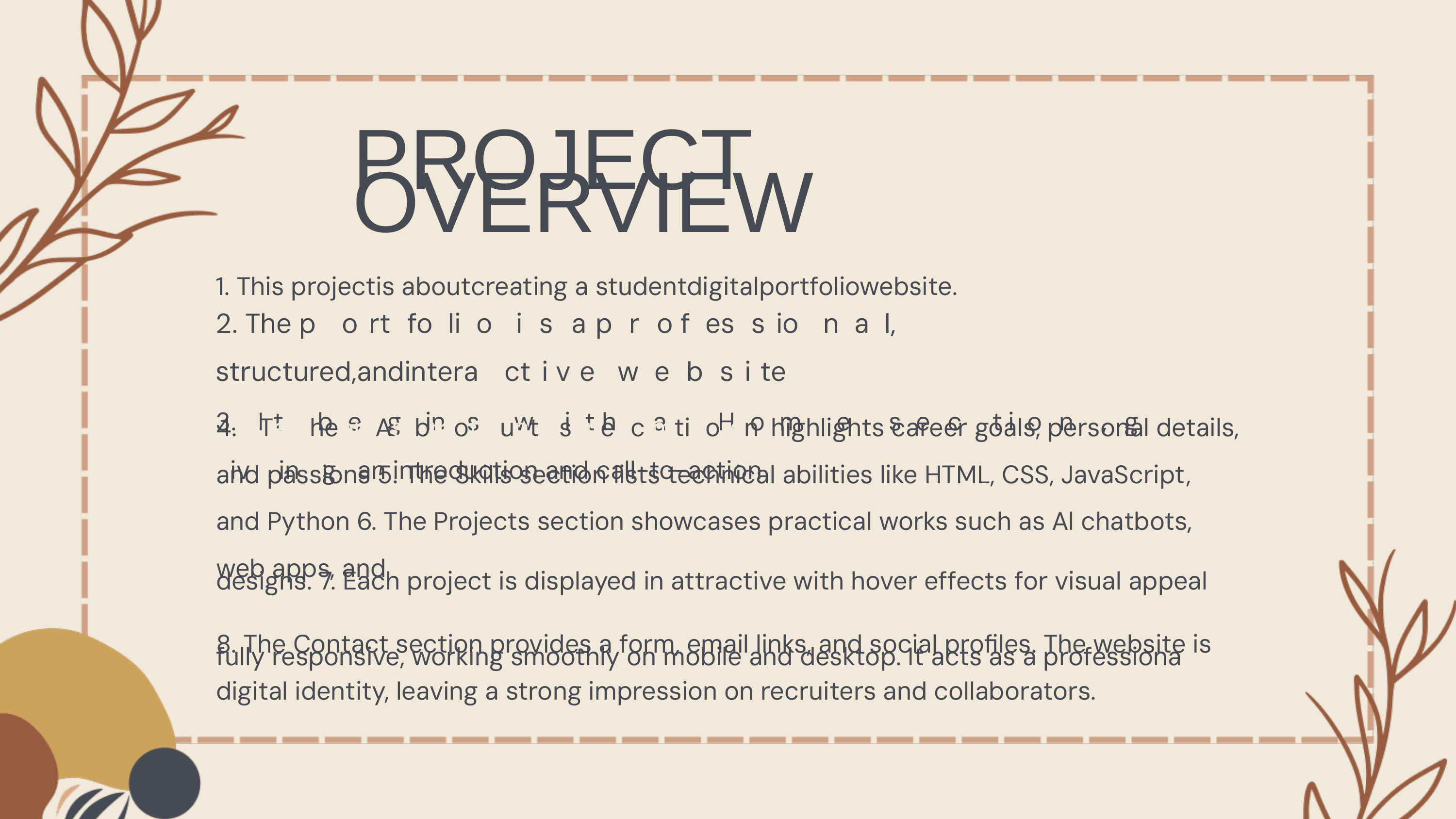

PROJECT OVERVIEW

1. This projectis aboutcreating a studentdigitalportfoliowebsite.
2. The pWorrtitfoeliyoo ius ratporpoifcesosrioidneaal, structured,andinteraWctriivtee wyeobusritteopicoridea
3.P Irte sbeentgatiniosns w ariet hco am mHuonmicaeti osne tcootliso tnha, tg civanin bge an introduction and call-to-action
used as lectures, speeches, reports,
4.d Temheon Astbraotiounts sanedc mtiooren. highlights career goals, personal details, and passions 5. The Skills section lists technical abilities like HTML, CSS, JavaScript, and Python 6. The Projects section showcases practical works such as Al chatbots, web apps, and
designs. 7. Each project is displayed in attractive with hover effects for visual appeal
8. The Contact section provides a form, email links, and social profiles. The website is
fully responsive, working smoothly on mobile and desktop. It acts as a professiona
digital identity, leaving a strong impression on recruiters and collaborators.